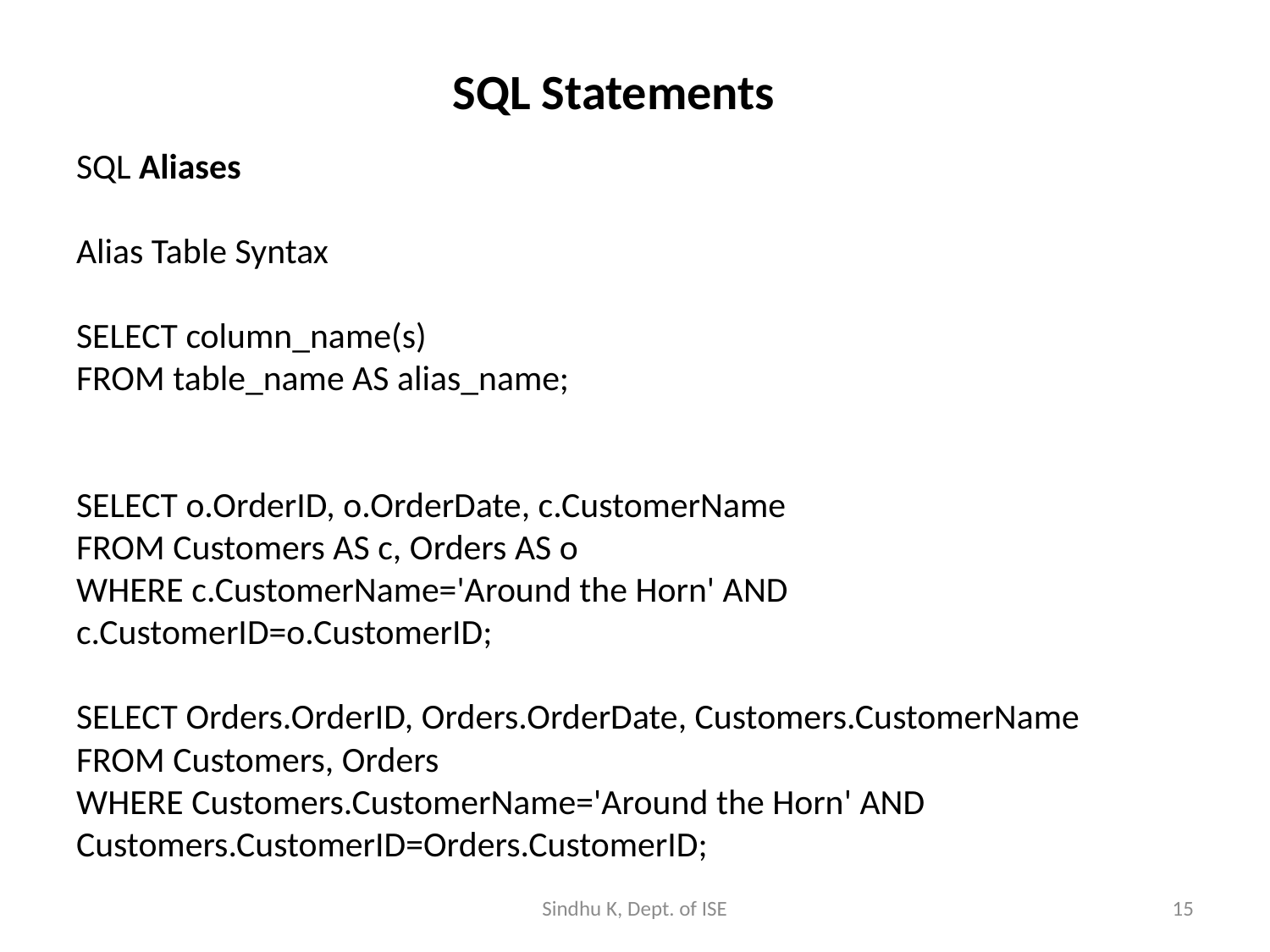

# SQL Statements
SQL Aliases

Alias Table Syntax

SELECT column_name(s)
FROM table_name AS alias_name;

SELECT o.OrderID, o.OrderDate, c.CustomerName
FROM Customers AS c, Orders AS o
WHERE c.CustomerName='Around the Horn' AND c.CustomerID=o.CustomerID;

SELECT Orders.OrderID, Orders.OrderDate, Customers.CustomerName
FROM Customers, Orders
WHERE Customers.CustomerName='Around the Horn' AND Customers.CustomerID=Orders.CustomerID;

Sindhu K, Dept. of ISE
15